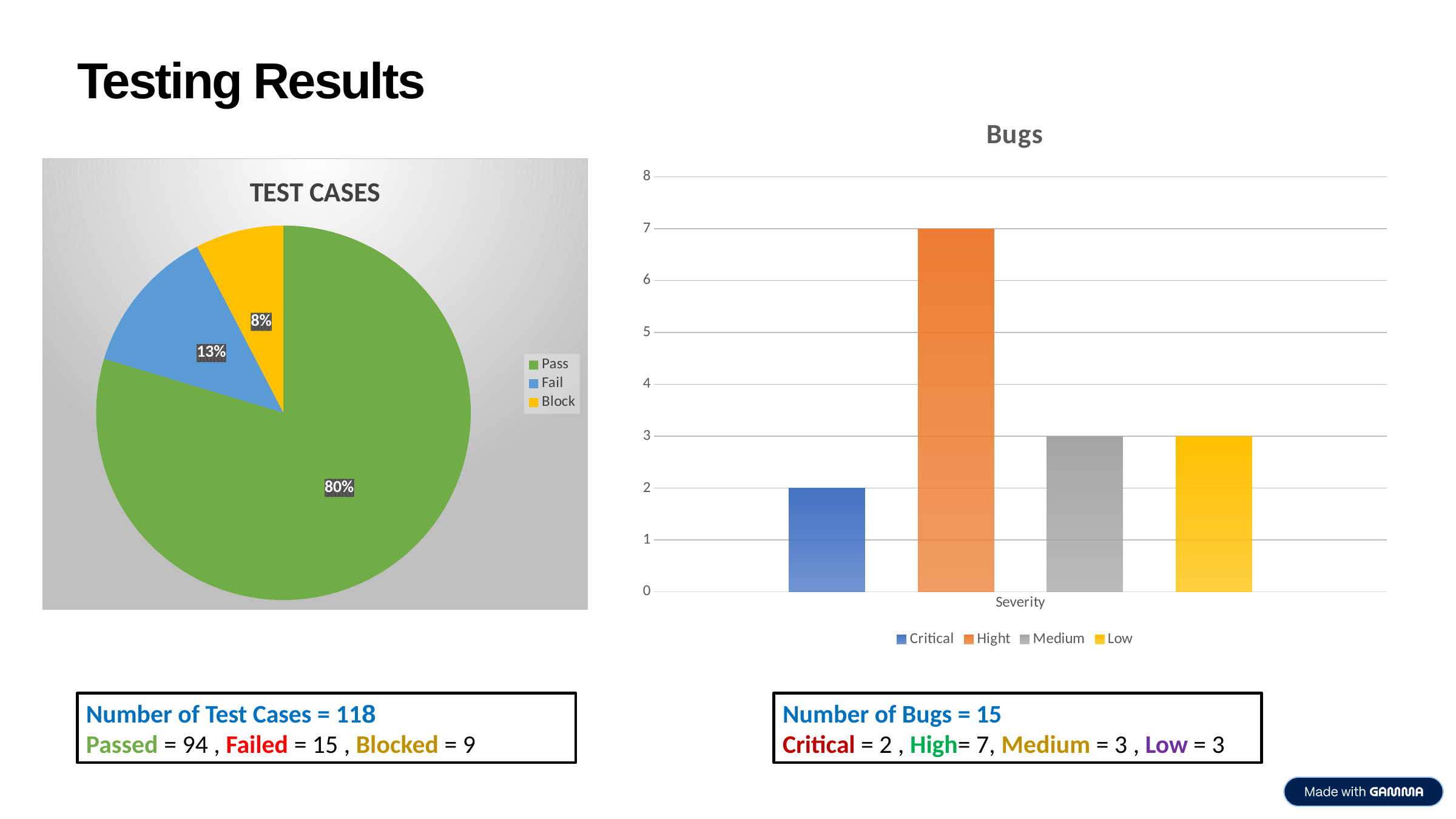

Testing Results

### Chart: Bugs

| Category | Critical | Hight | Medium | Low |
|---|---|---|---|---|
| Severity | 2.0 | 7.0 | 3.0 | 3.0 |

### Chart: TEST CASES

| Category | Test Cases |
|---|---|
| Pass | 94.0 |
| Fail | 15.0 |
| Block | 9.0 |
Number of Test Cases = 118
Passed = 94 , Failed = 15 , Blocked = 9
Number of Bugs = 15
Critical = 2 , High= 7, Medium = 3 , Low = 3